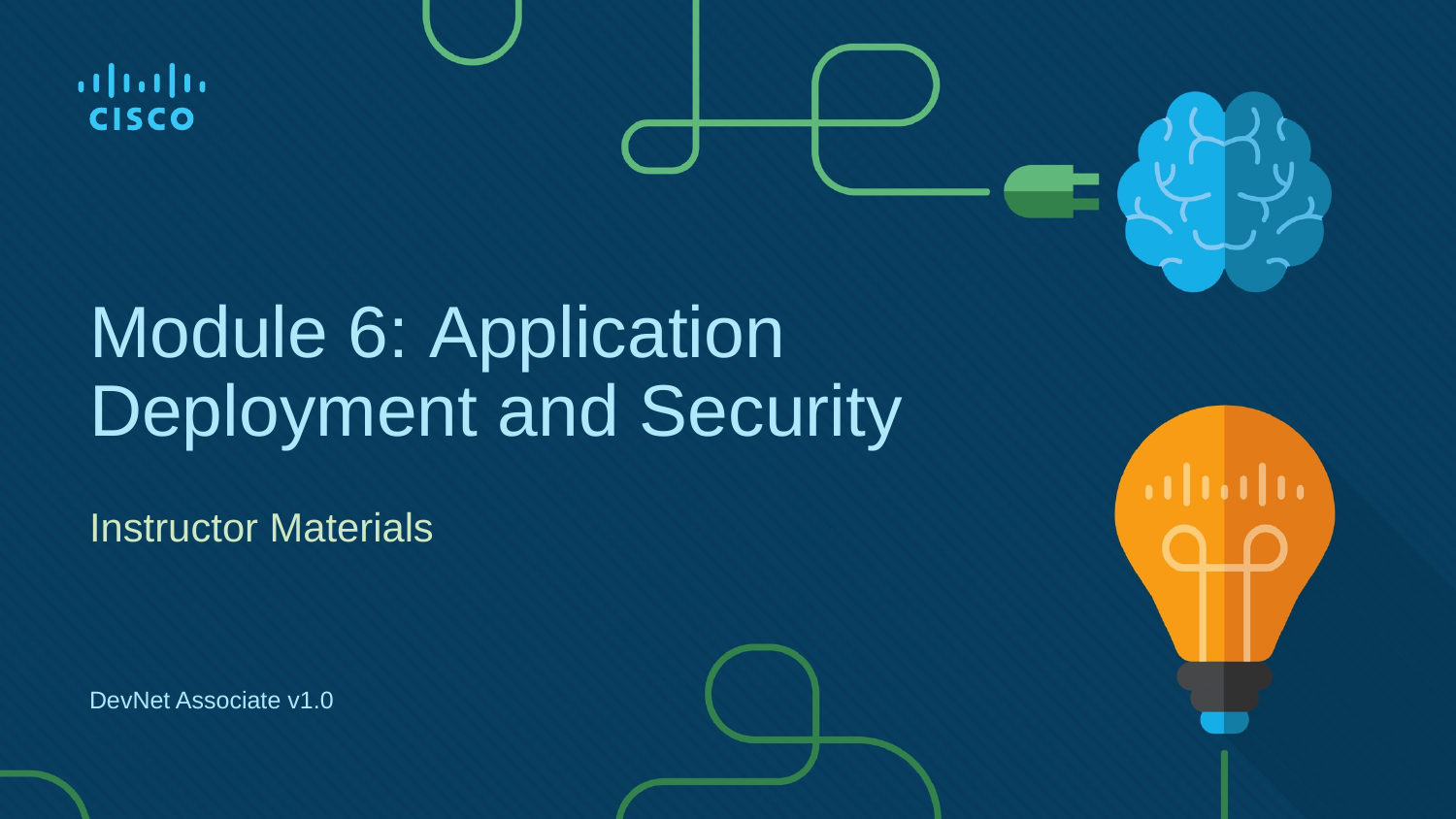

# Module 6: Application Deployment and Security
Instructor Materials
DevNet Associate v1.0